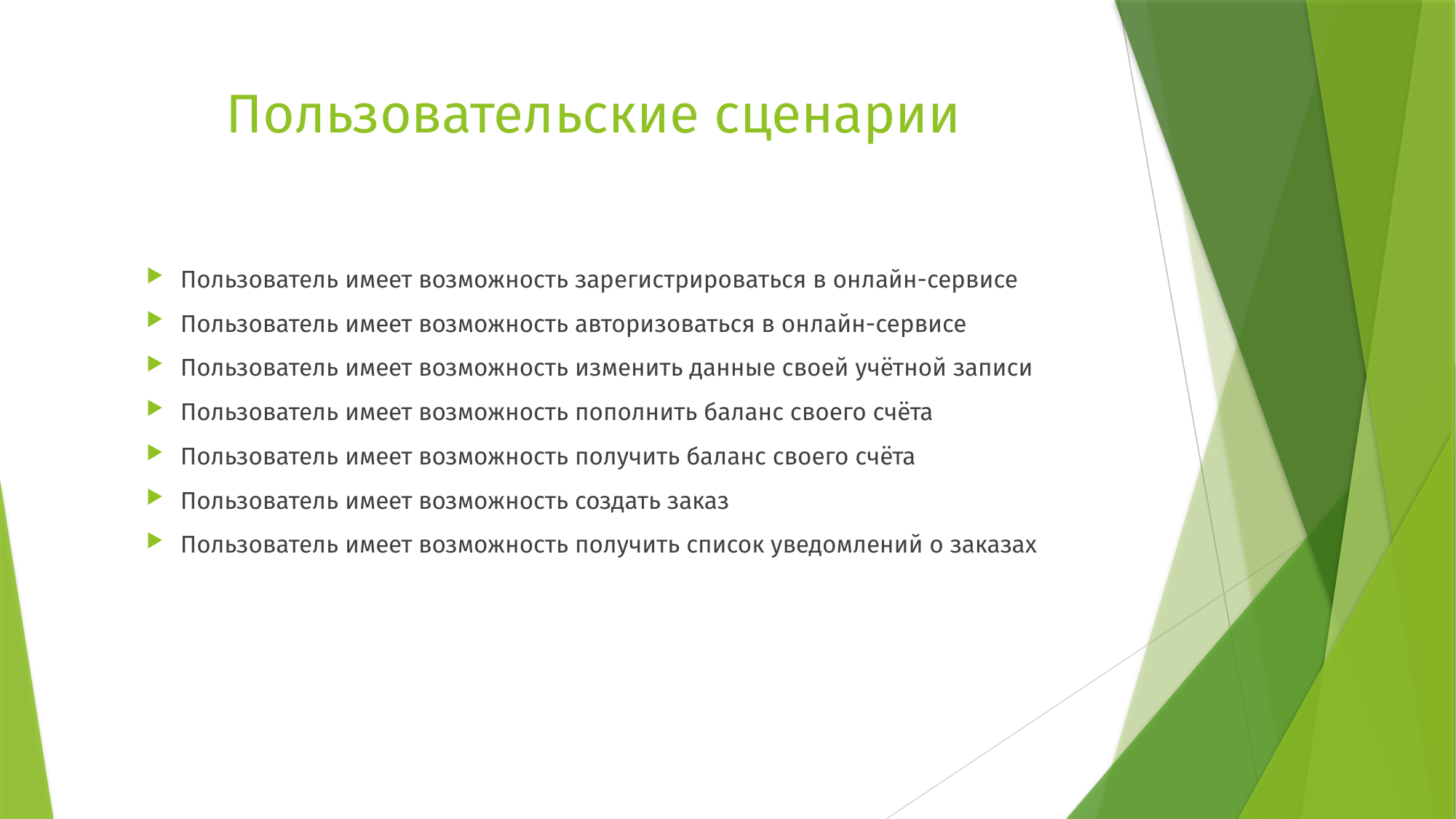

# Пользовательские сценарии
Пользователь имеет возможность зарегистрироваться в онлайн-сервисе
Пользователь имеет возможность авторизоваться в онлайн-сервисе
Пользователь имеет возможность изменить данные своей учётной записи
Пользователь имеет возможность пополнить баланс своего счёта
Пользователь имеет возможность получить баланс своего счёта
Пользователь имеет возможность создать заказ
Пользователь имеет возможность получить список уведомлений о заказах